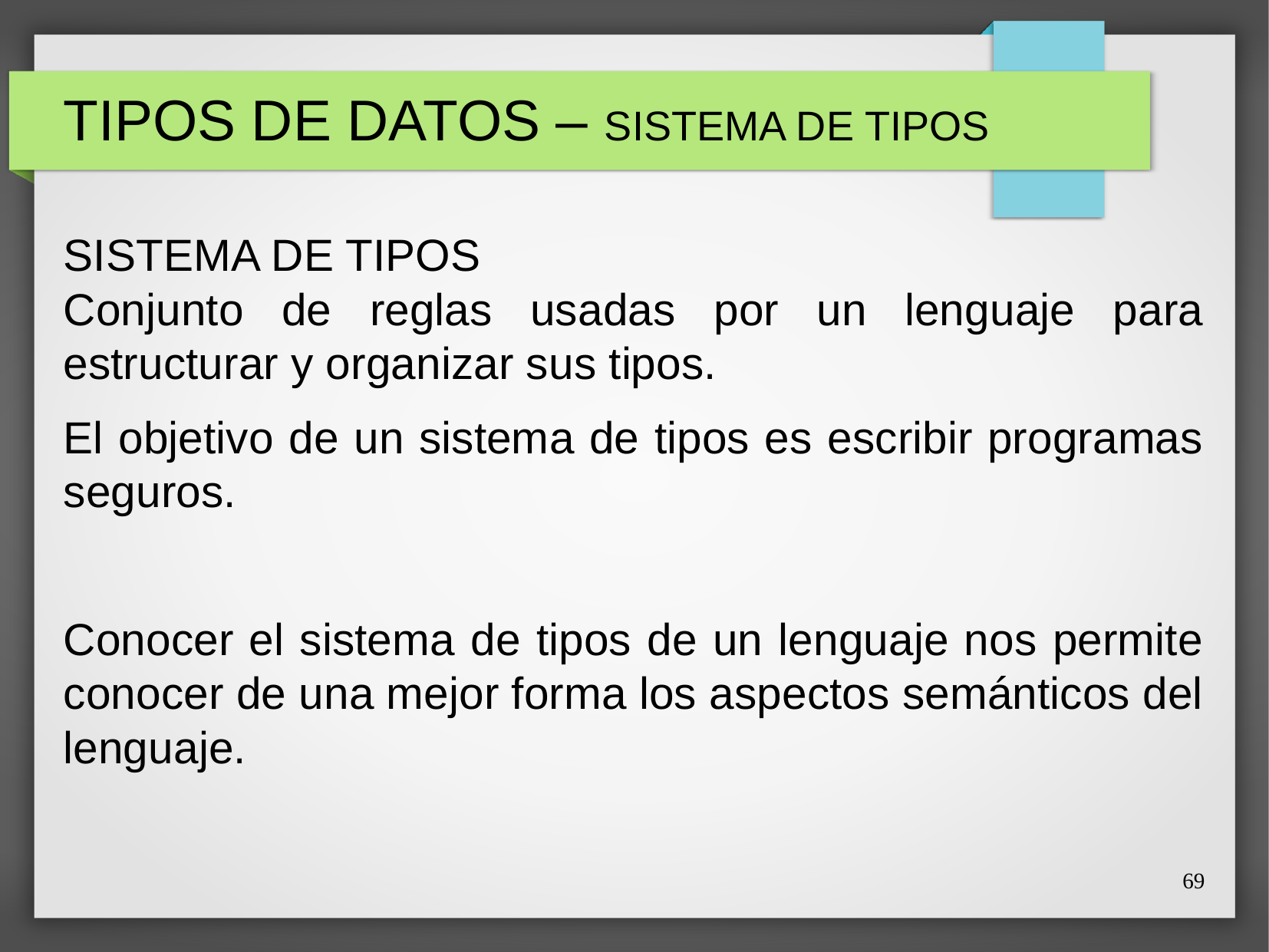

# TIPOS DE DATOS – SISTEMA DE TIPOS
SISTEMA DE TIPOS
Conjunto de reglas usadas por un lenguaje para estructurar y organizar sus tipos.
El objetivo de un sistema de tipos es escribir programas seguros.

Conocer el sistema de tipos de un lenguaje nos permite conocer de una mejor forma los aspectos semánticos del lenguaje.
69